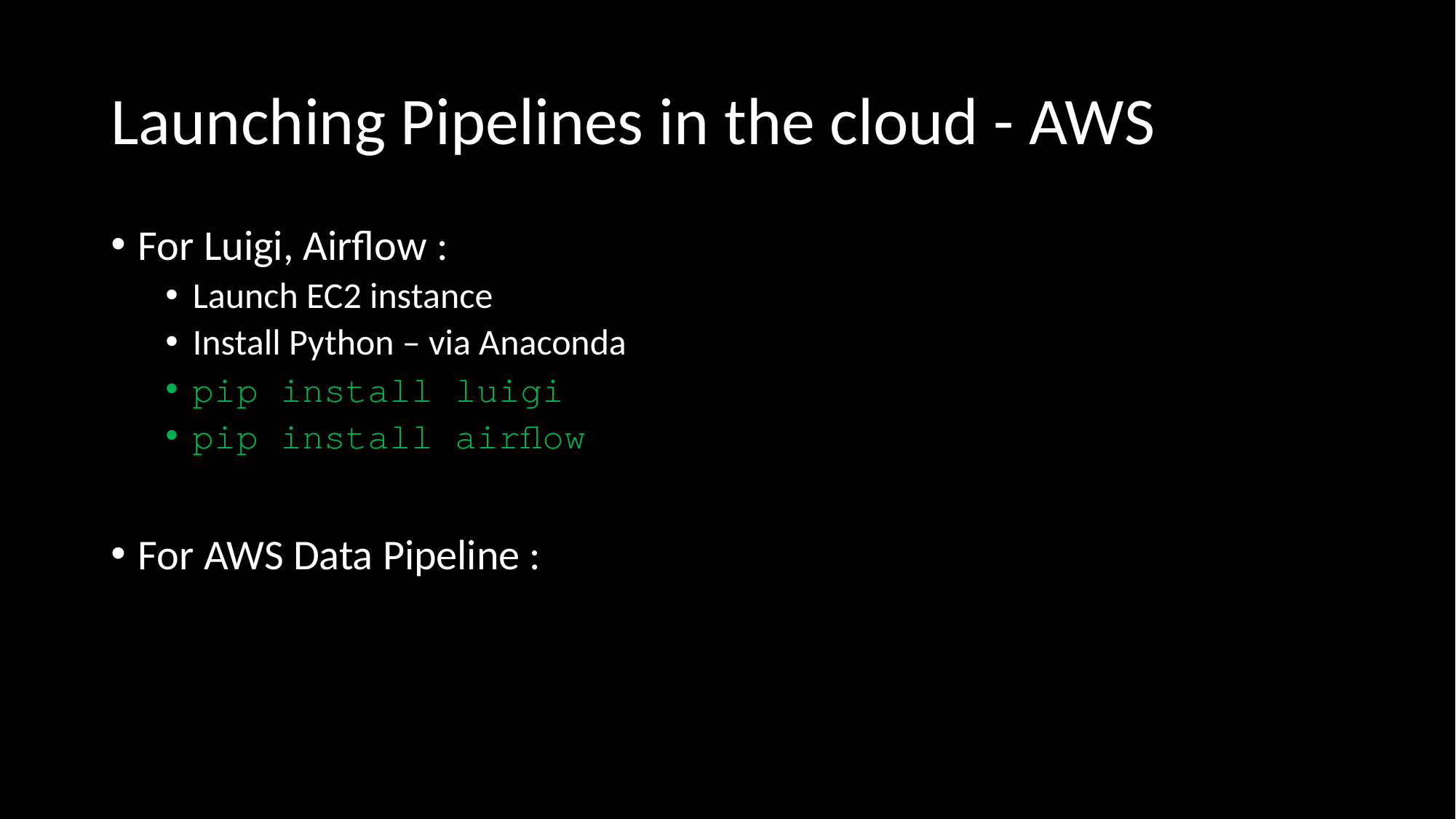

# Launching Pipelines in the cloud - AWS
For Luigi, Airflow :
Launch EC2 instance
Install Python – via Anaconda
pip install luigi
pip install airflow

For AWS Data Pipeline :